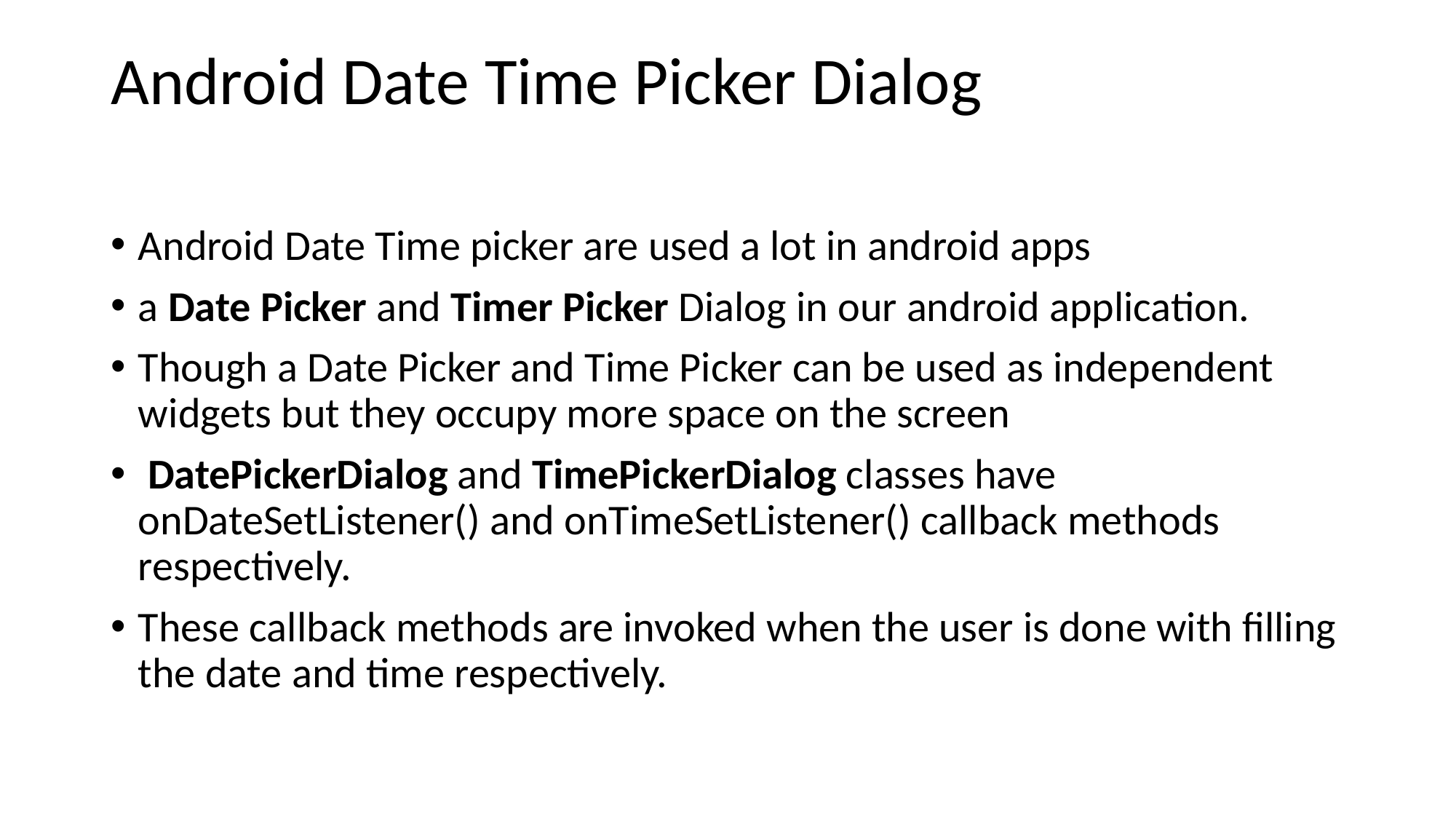

# Android Date Time Picker Dialog
Android Date Time picker are used a lot in android apps
a Date Picker and Timer Picker Dialog in our android application.
Though a Date Picker and Time Picker can be used as independent widgets but they occupy more space on the screen
 DatePickerDialog and TimePickerDialog classes have onDateSetListener() and onTimeSetListener() callback methods respectively.
These callback methods are invoked when the user is done with filling the date and time respectively.